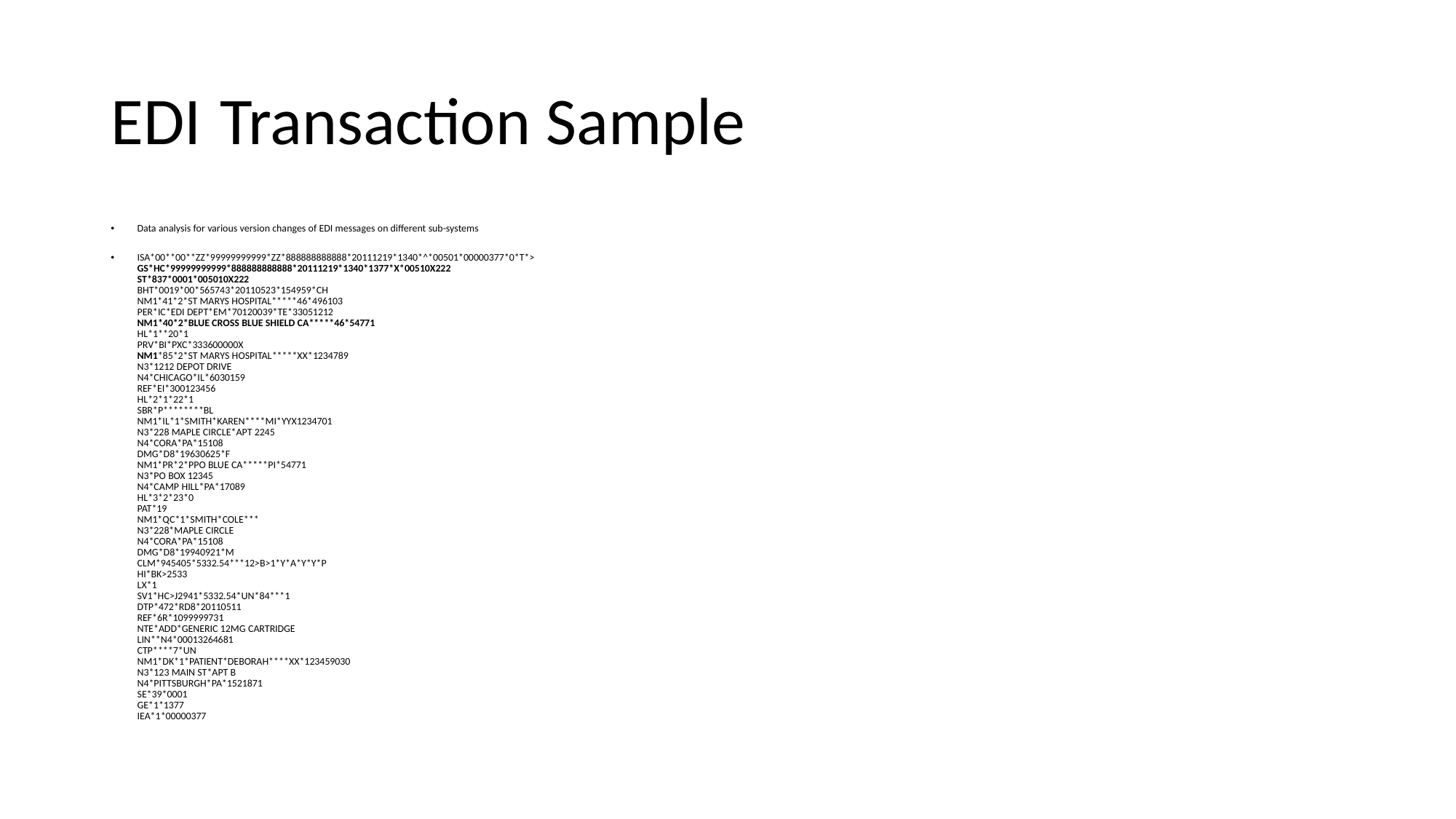

# EDI	Transaction Sample
Data analysis for various version changes of EDI messages on different sub-systems

ISA*00**00**ZZ*99999999999*ZZ*888888888888*20111219*1340*^*00501*00000377*0*T*>
GS*HC*99999999999*888888888888*20111219*1340*1377*X*00510X222
ST*837*0001*005010X222
BHT*0019*00*565743*20110523*154959*CH
NM1*41*2*ST MARYS HOSPITAL*****46*496103
PER*IC*EDI DEPT*EM*70120039*TE*33051212
NM1*40*2*BLUE CROSS BLUE SHIELD CA*****46*54771
HL*1**20*1
PRV*BI*PXC*333600000X
NM1*85*2*ST MARYS HOSPITAL*****XX*1234789
N3*1212 DEPOT DRIVE
N4*CHICAGO*IL*6030159
REF*EI*300123456
HL*2*1*22*1
SBR*P********BL
NM1*IL*1*SMITH*KAREN****MI*YYX1234701
N3*228 MAPLE CIRCLE*APT 2245
N4*CORA*PA*15108
DMG*D8*19630625*F
NM1*PR*2*PPO BLUE CA*****PI*54771
N3*PO BOX 12345
N4*CAMP HILL*PA*17089
HL*3*2*23*0
PAT*19
NM1*QC*1*SMITH*COLE***
N3*228*MAPLE CIRCLE
N4*CORA*PA*15108
DMG*D8*19940921*M
CLM*945405*5332.54***12>B>1*Y*A*Y*Y*P
HI*BK>2533
LX*1
SV1*HC>J2941*5332.54*UN*84***1
DTP*472*RD8*20110511
REF*6R*1099999731
NTE*ADD*GENERIC 12MG CARTRIDGE
LIN**N4*00013264681
CTP****7*UN
NM1*DK*1*PATIENT*DEBORAH****XX*123459030
N3*123 MAIN ST*APT B
N4*PITTSBURGH*PA*1521871
SE*39*0001
GE*1*1377
IEA*1*00000377